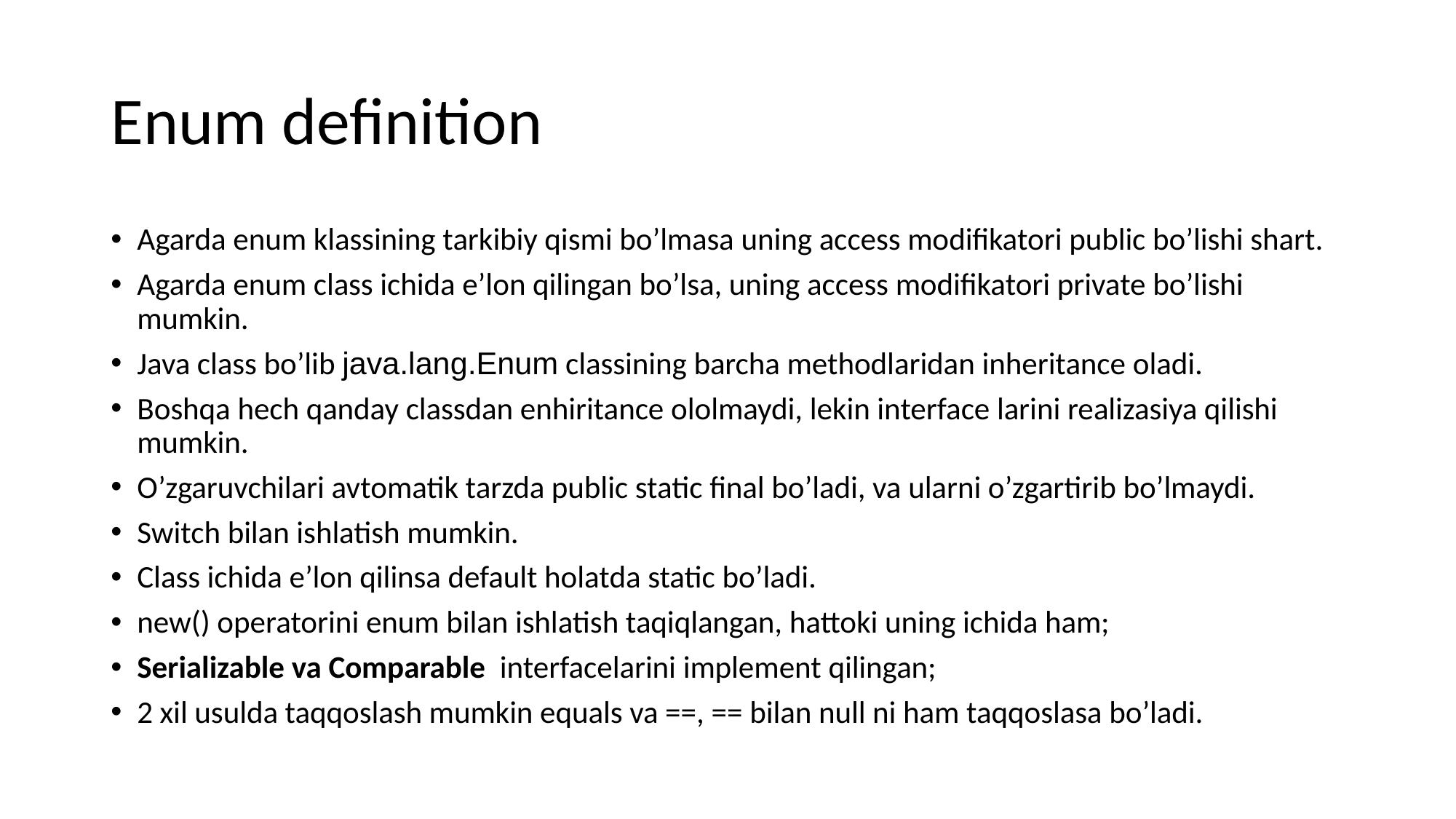

# Enum definition
Agarda enum klassining tarkibiy qismi bo’lmasa uning access modifikatori public bo’lishi shart.
Agarda enum class ichida e’lon qilingan bo’lsa, uning access modifikatori private bo’lishi mumkin.
Java class bo’lib java.lang.Enum classining barcha methodlaridan inheritance oladi.
Boshqa hech qanday classdan enhiritance ololmaydi, lekin interface larini realizasiya qilishi mumkin.
O’zgaruvchilari avtomatik tarzda public static final bo’ladi, va ularni o’zgartirib bo’lmaydi.
Switch bilan ishlatish mumkin.
Class ichida e’lon qilinsa default holatda static bo’ladi.
new() operatorini enum bilan ishlatish taqiqlangan, hattoki uning ichida ham;
Serializable va Comparable  interfacelarini implement qilingan;
2 xil usulda taqqoslash mumkin equals va ==, == bilan null ni ham taqqoslasa bo’ladi.